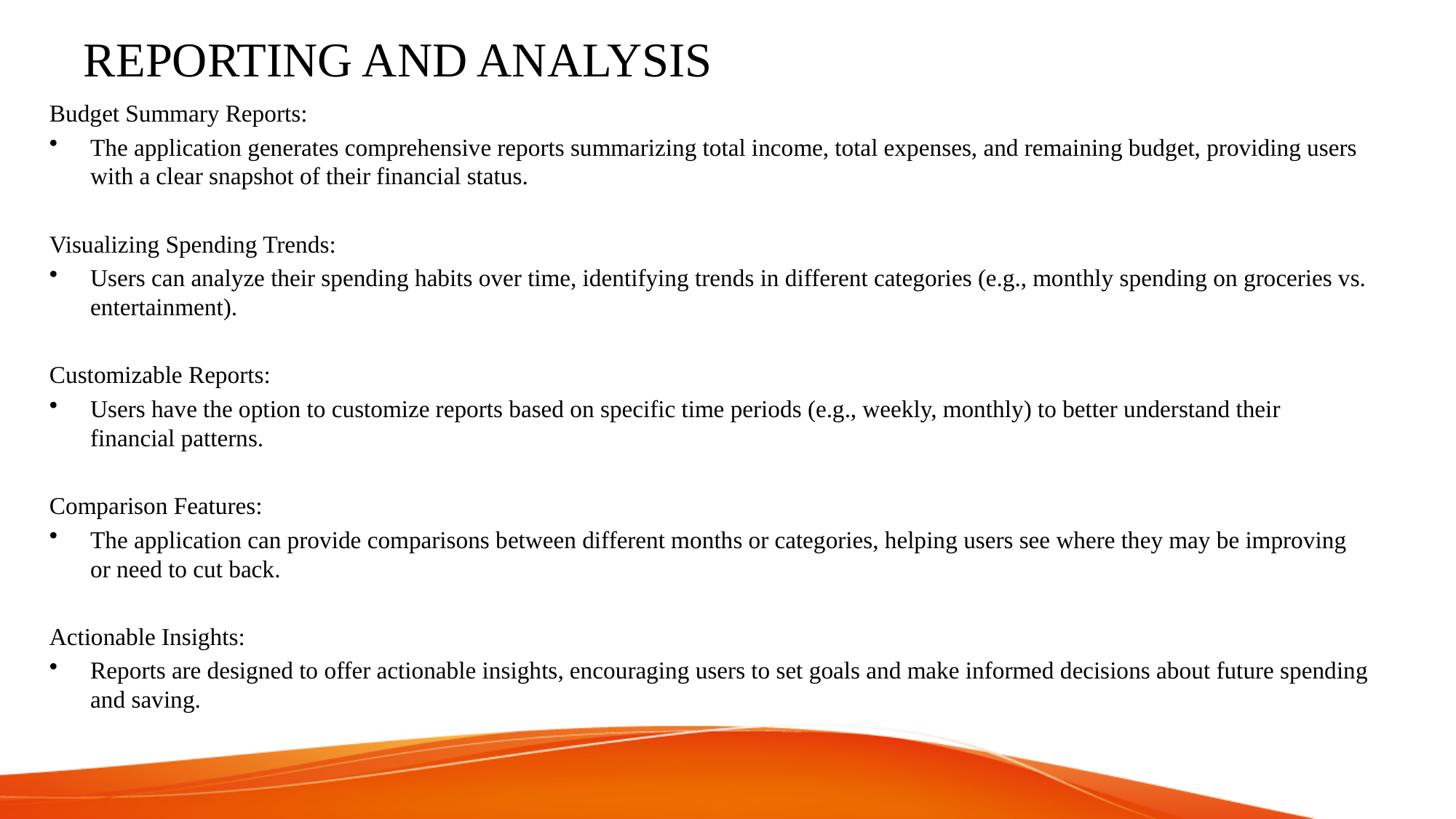

# REPORTING AND ANALYSIS
Budget Summary Reports:
The application generates comprehensive reports summarizing total income, total expenses, and remaining budget, providing users with a clear snapshot of their financial status.

Visualizing Spending Trends:
Users can analyze their spending habits over time, identifying trends in different categories (e.g., monthly spending on groceries vs. entertainment).

Customizable Reports:
Users have the option to customize reports based on specific time periods (e.g., weekly, monthly) to better understand their financial patterns.

Comparison Features:
The application can provide comparisons between different months or categories, helping users see where they may be improving or need to cut back.

Actionable Insights:
Reports are designed to offer actionable insights, encouraging users to set goals and make informed decisions about future spending and saving.